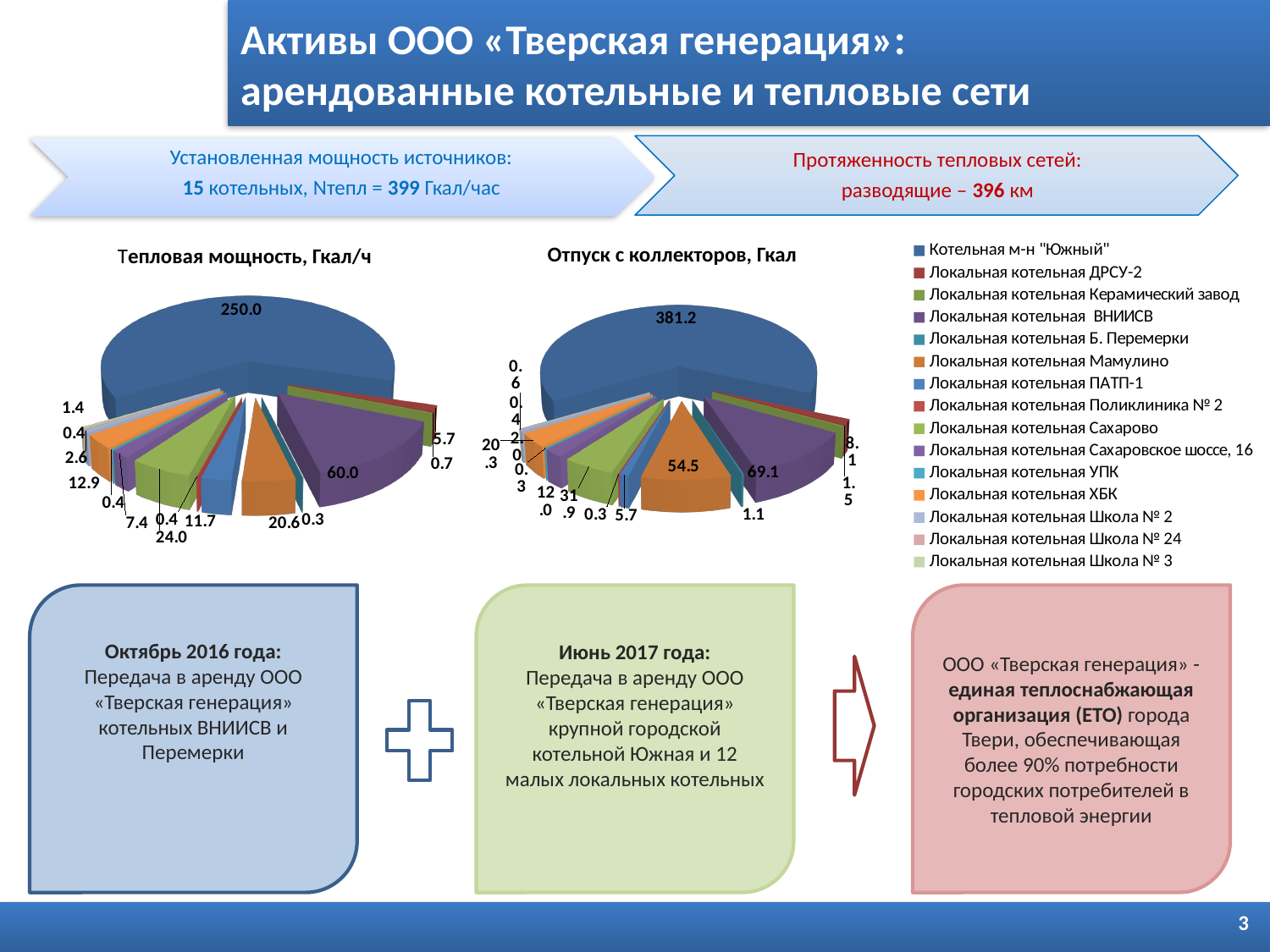

Активы ООО «Тверская генерация»:
арендованные котельные и тепловые сети

Протяженность тепловых сетей:
разводящие – 396 км

Установленная мощность источников:
15 котельных, Nтепл = 399 Гкал/час
Отпуск с коллекторов, Гкал

[unsupported chart]

Тепловая мощность, Гкал/ч

[unsupported chart]

Октябрь 2016 года:
Передача в аренду ООО «Тверская генерация» котельных ВНИИСВ и Перемерки

Июнь 2017 года:
Передача в аренду ООО «Тверская генерация» крупной городской котельной Южная и 12 малых локальных котельных

ООО «Тверская генерация» - единая теплоснабжающая организация (ЕТО) города Твери, обеспечивающая более 90% потребности городских потребителей в тепловой энергии

3